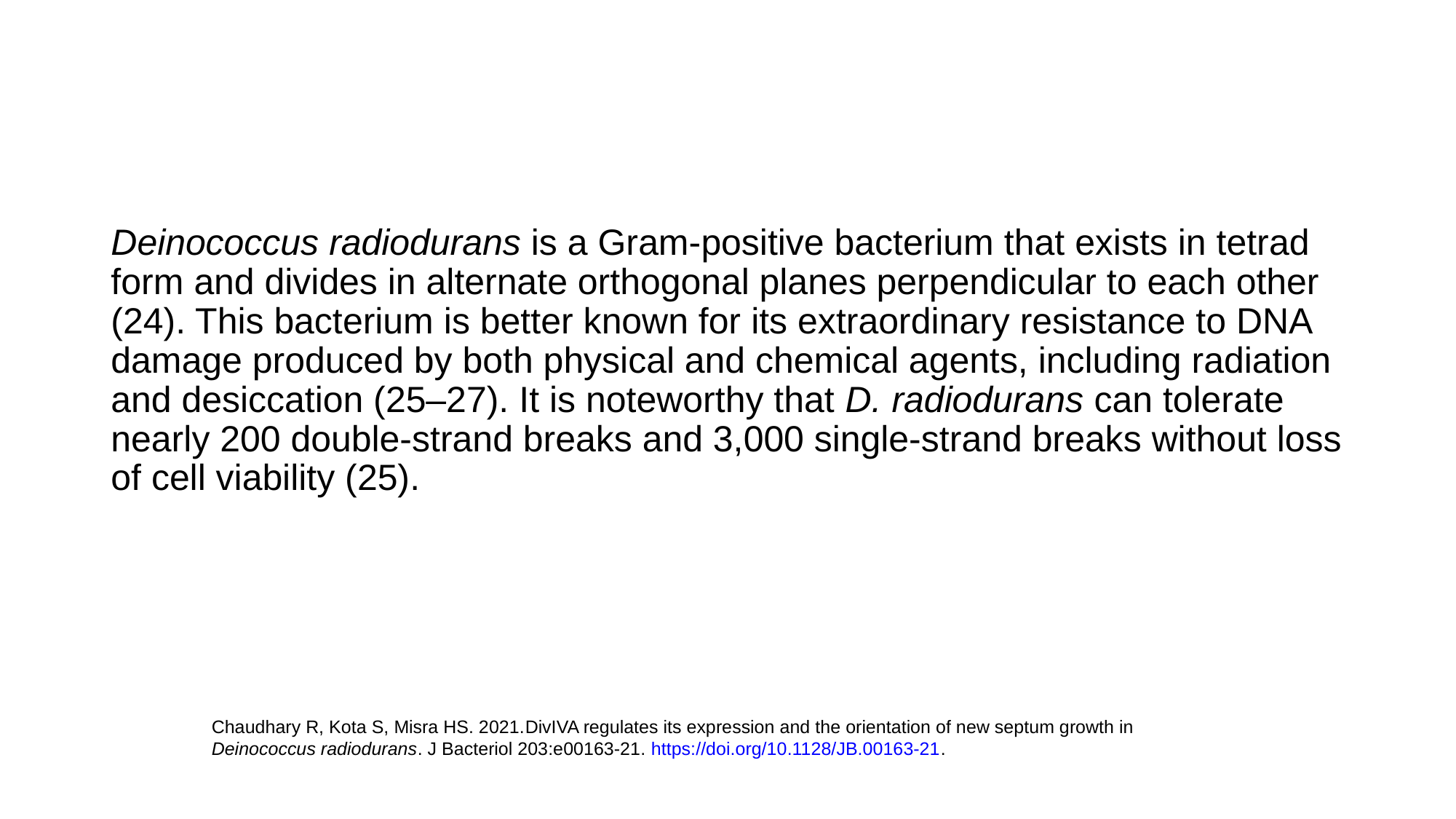

#
Deinococcus radiodurans is a Gram-positive bacterium that exists in tetrad form and divides in alternate orthogonal planes perpendicular to each other (24). This bacterium is better known for its extraordinary resistance to DNA damage produced by both physical and chemical agents, including radiation and desiccation (25–27). It is noteworthy that D. radiodurans can tolerate nearly 200 double-strand breaks and 3,000 single-strand breaks without loss of cell viability (25).
Chaudhary R, Kota S, Misra HS. 2021.DivIVA regulates its expression and the orientation of new septum growth in Deinococcus radiodurans. J Bacteriol 203:e00163-21. https://doi.org/10.1128/JB.00163-21.